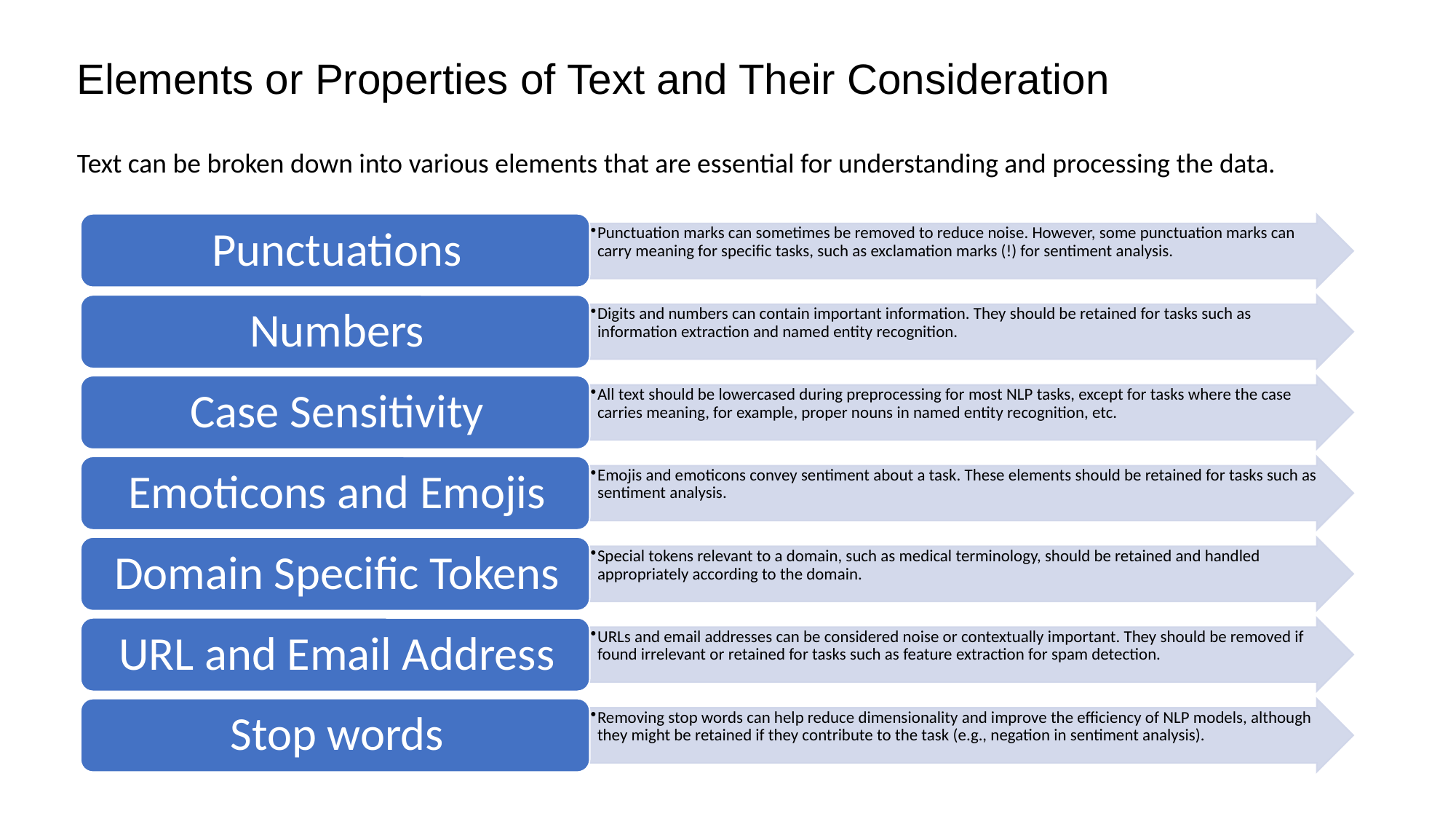

Elements or Properties of Text and Their Consideration
Text can be broken down into various elements that are essential for understanding and processing the data.
Punctuation marks can sometimes be removed to reduce noise. However, some punctuation marks can carry meaning for specific tasks, such as exclamation marks (!) for sentiment analysis.
Punctuations
Digits and numbers can contain important information. They should be retained for tasks such as information extraction and named entity recognition.
Numbers
All text should be lowercased during preprocessing for most NLP tasks, except for tasks where the case carries meaning, for example, proper nouns in named entity recognition, etc.
Case Sensitivity
Emojis and emoticons convey sentiment about a task. These elements should be retained for tasks such as sentiment analysis.
Emoticons and Emojis
Special tokens relevant to a domain, such as medical terminology, should be retained and handled appropriately according to the domain.
Domain Specific Tokens
URLs and email addresses can be considered noise or contextually important. They should be removed if found irrelevant or retained for tasks such as feature extraction for spam detection.
URL and Email Address
Removing stop words can help reduce dimensionality and improve the efficiency of NLP models, although they might be retained if they contribute to the task (e.g., negation in sentiment analysis).
Stop words